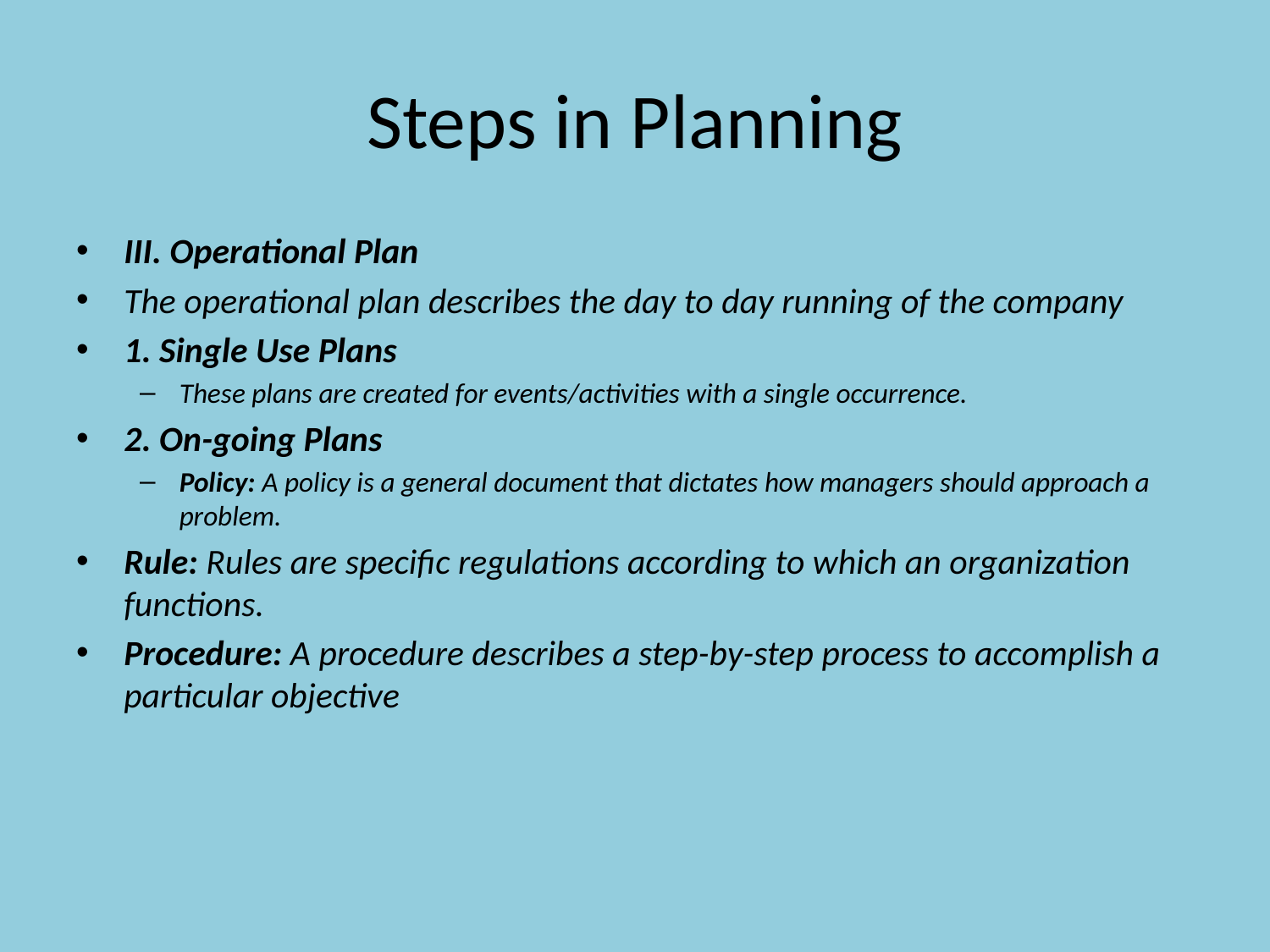

# Steps in Planning
III. Operational Plan
The operational plan describes the day to day running of the company
1. Single Use Plans
These plans are created for events/activities with a single occurrence.
2. On-going Plans
Policy: A policy is a general document that dictates how managers should approach a problem.
Rule: Rules are specific regulations according to which an organization functions.
Procedure: A procedure describes a step-by-step process to accomplish a particular objective